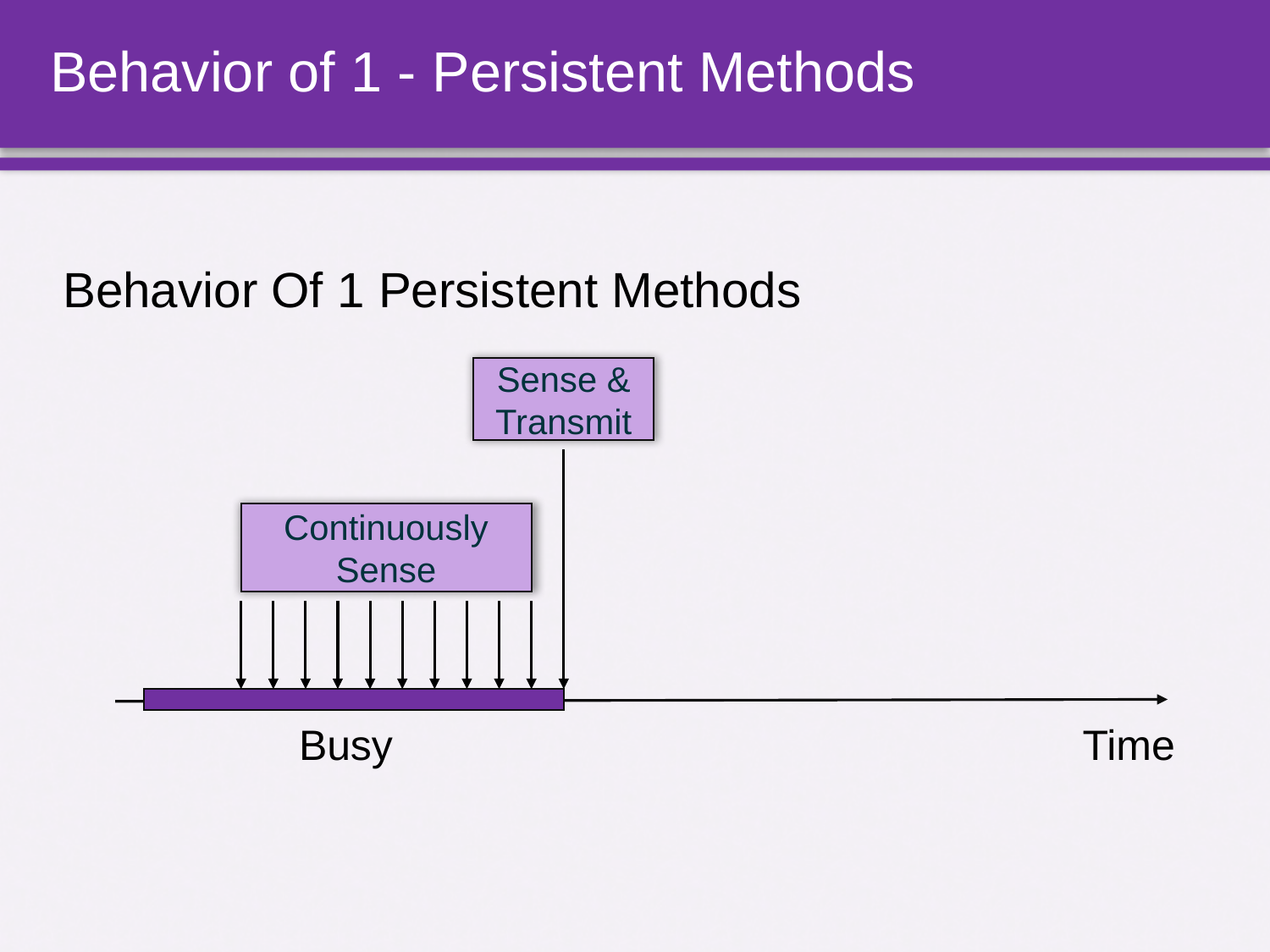

# Behavior of 1 - Persistent Methods
Behavior Of 1 Persistent Methods
Sense & Transmit
Continuously Sense

Busy
Time